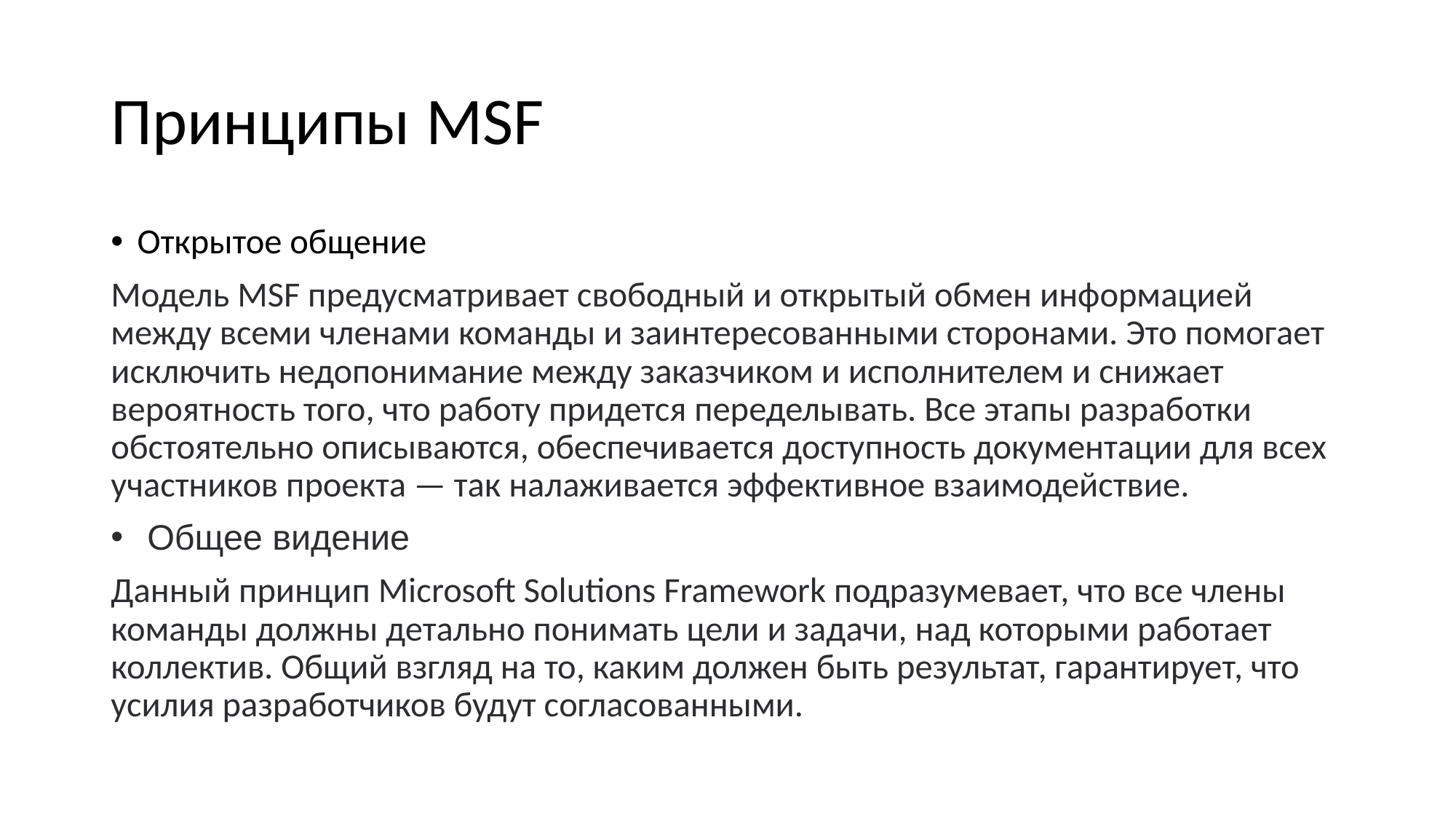

# Принципы MSF
Открытое общение
Модель MSF предусматривает свободный и открытый обмен информацией между всеми членами команды и заинтересованными сторонами. Это помогает исключить недопонимание между заказчиком и исполнителем и снижает вероятность того, что работу придется переделывать. Все этапы разработки обстоятельно описываются, обеспечивается доступность документации для всех участников проекта — так налаживается эффективное взаимодействие.
 Общее видение
Данный принцип Microsoft Solutions Framework подразумевает, что все члены команды должны детально понимать цели и задачи, над которыми работает коллектив. Общий взгляд на то, каким должен быть результат, гарантирует, что усилия разработчиков будут согласованными.